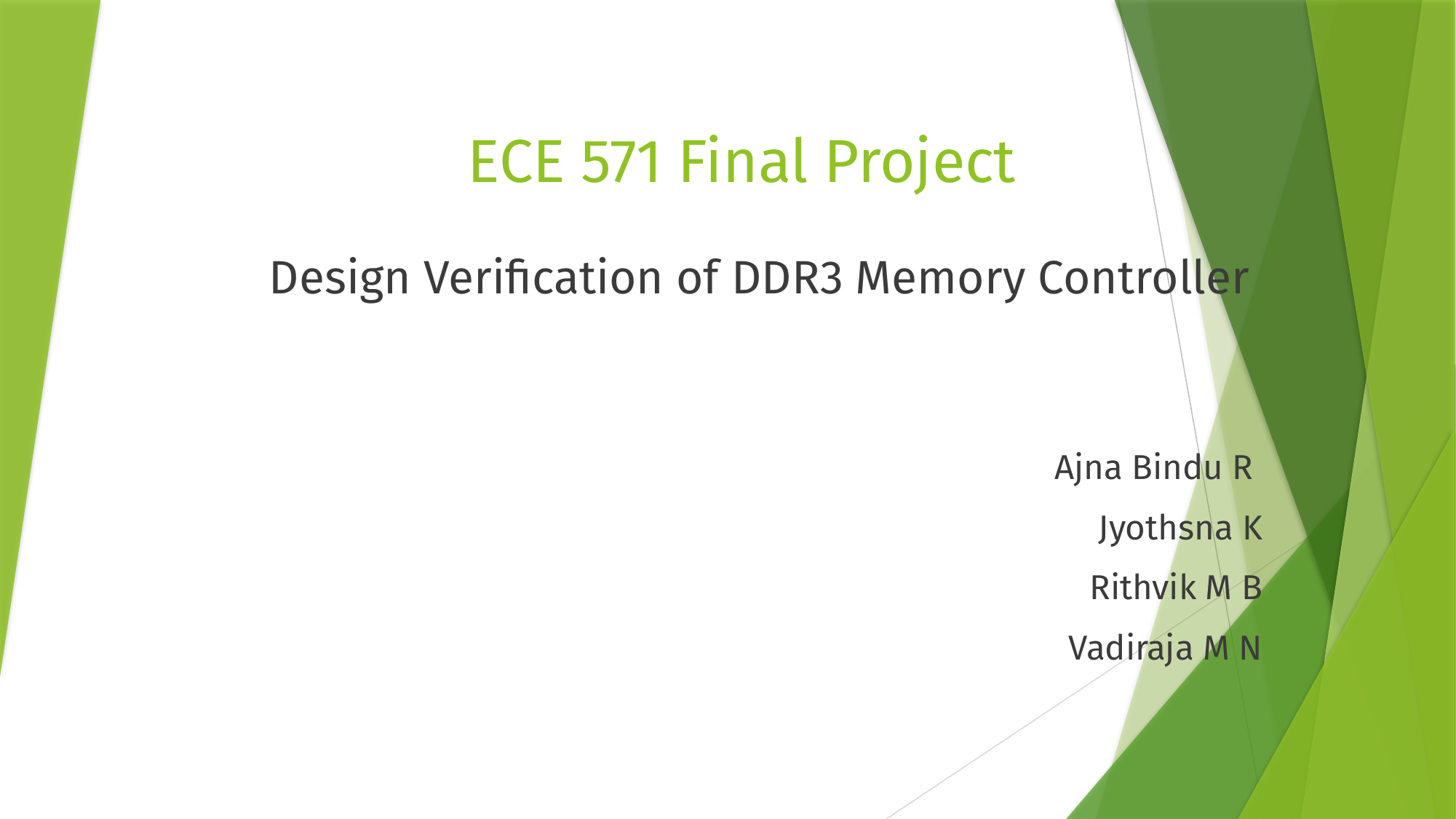

# ECE 571 Final Project
Design Verification of DDR3 Memory Controller

 						Ajna Bindu R
                                                    Jyothsna K
                    				Rithvik M B
 				             Vadiraja M N